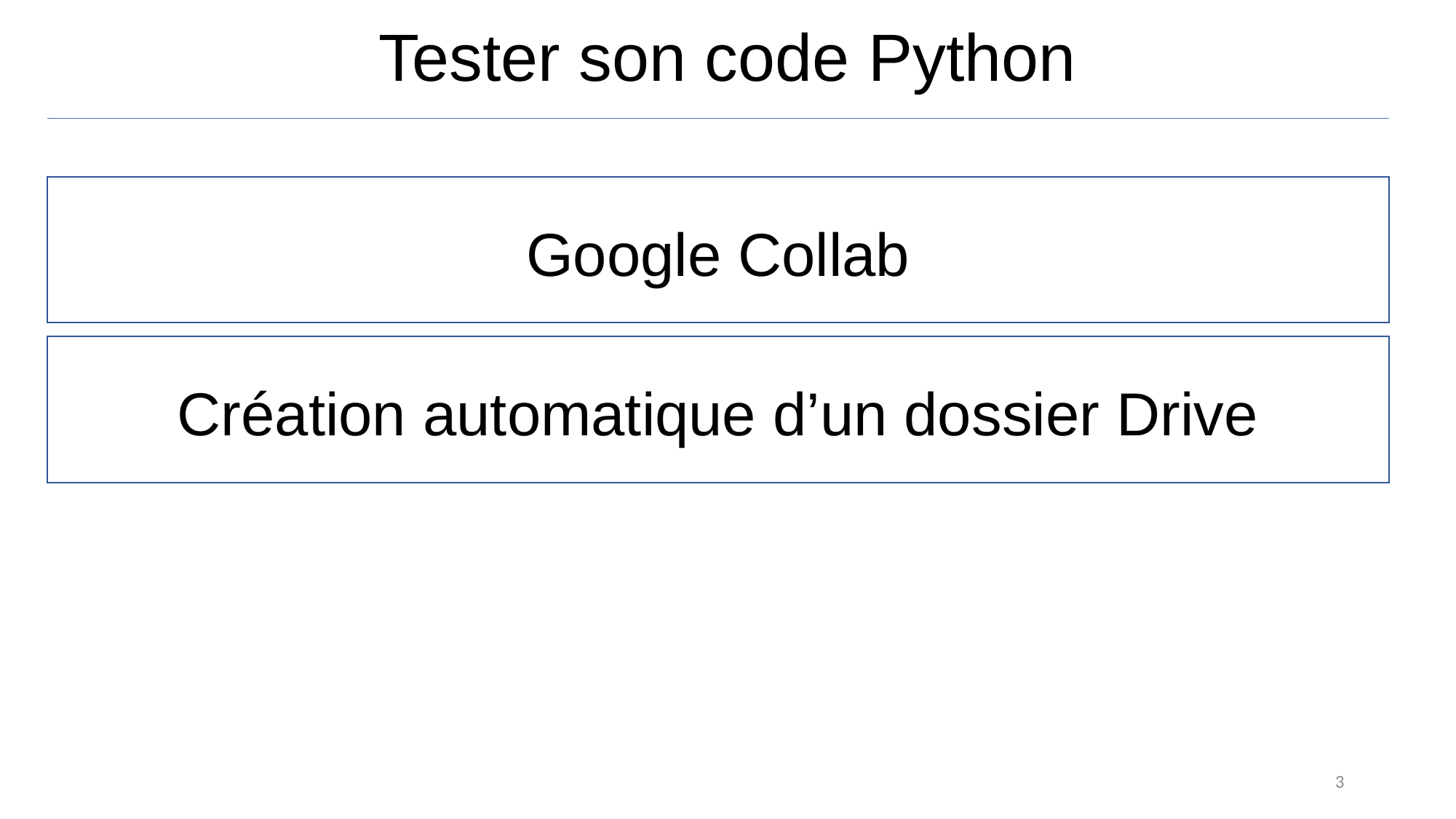

# Tester son code Python

Google Collab

Création automatique d’un dossier Drive
3